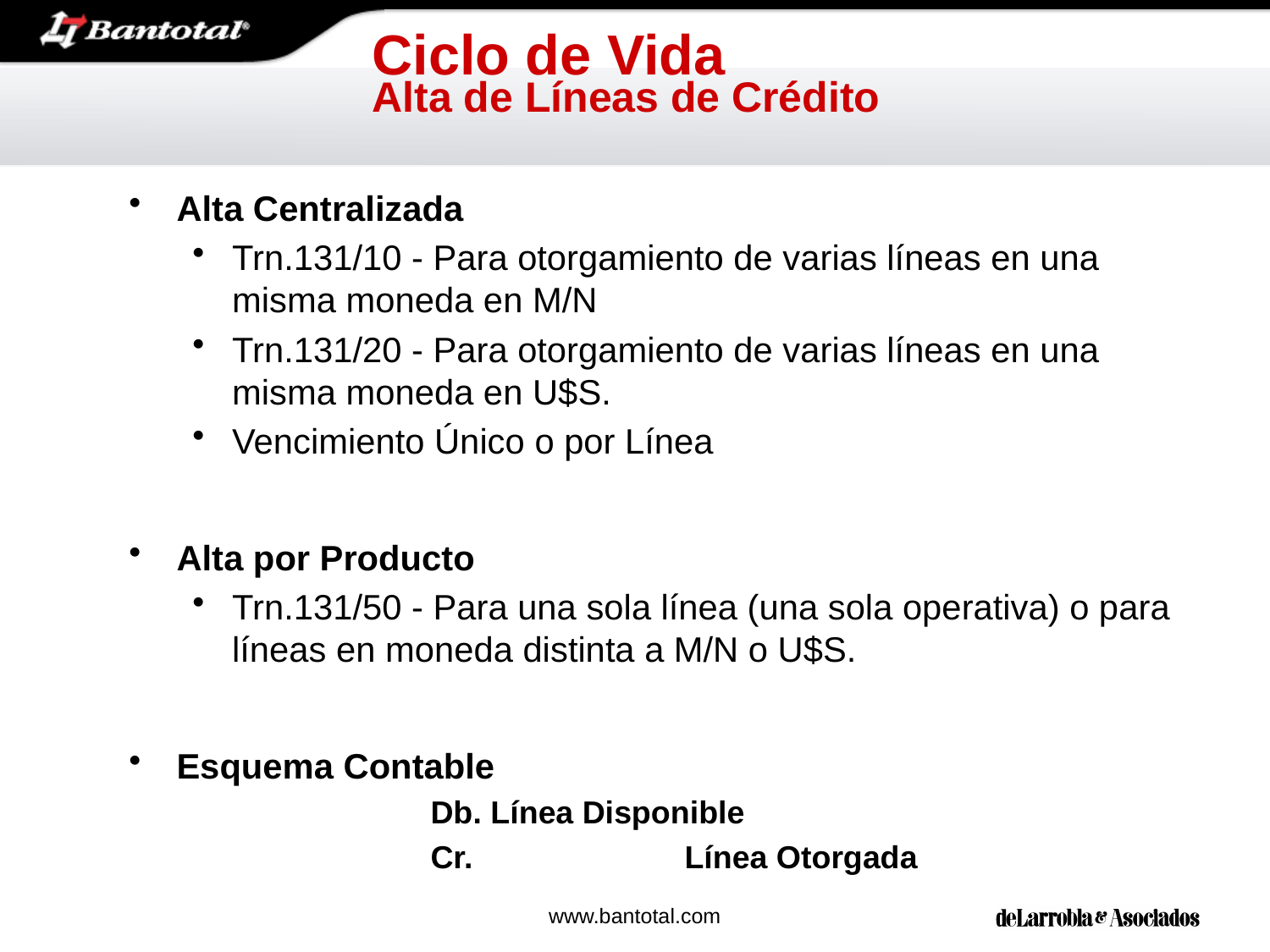

# Ciclo de Vida Alta de Líneas de Crédito
Alta Centralizada
Trn.131/10 - Para otorgamiento de varias líneas en una misma moneda en M/N
Trn.131/20 - Para otorgamiento de varias líneas en una misma moneda en U$S.
Vencimiento Único o por Línea

Alta por Producto
Trn.131/50 - Para una sola línea (una sola operativa) o para líneas en moneda distinta a M/N o U$S.

Esquema Contable
			Db. Línea Disponible
			Cr. 		Línea Otorgada

www.bantotal.com